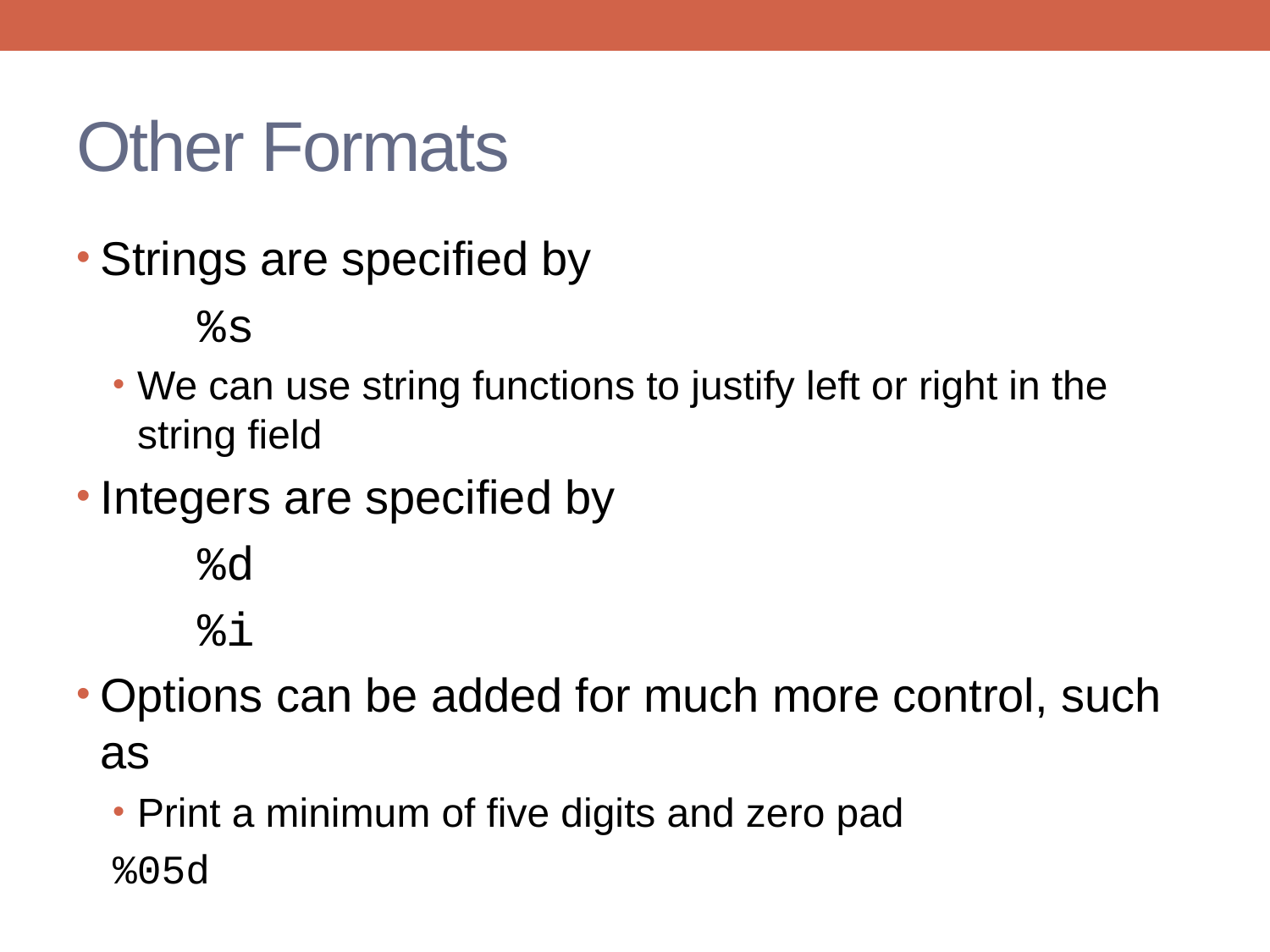

# Other Formats
Strings are specified by
	%s
We can use string functions to justify left or right in the string field
Integers are specified by
	%d
	%i
Options can be added for much more control, such as
Print a minimum of five digits and zero pad
	%05d